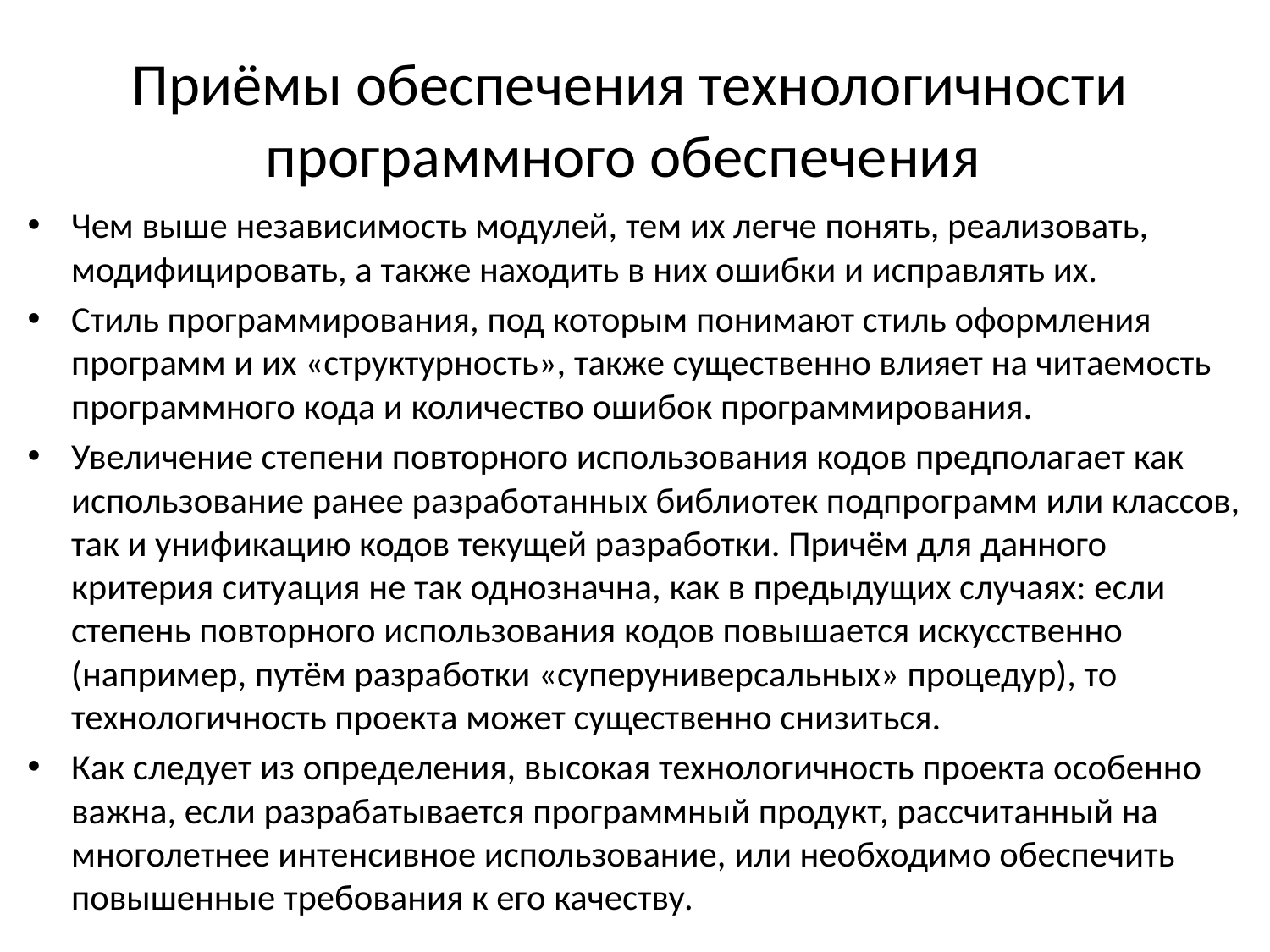

# Приёмы обеспечения технологичности программного обеспечения
Чем выше независимость модулей, тем их легче понять, реализовать, модифицировать, а также находить в них ошибки и исправлять их.
Стиль программирования, под которым понимают стиль оформления программ и их «структурность», также существенно влияет на читаемость программного кода и количество ошибок программирования.
Увеличение степени повторного использования кодов предполагает как использование ранее разработанных библиотек подпрограмм или классов, так и унификацию кодов текущей разработки. Причём для данного критерия ситуация не так однозначна, как в предыдущих случаях: если степень повторного использования кодов повышается искусственно (например, путём разработки «суперуниверсальных» процедур), то технологичность проекта может существенно снизиться.
Как следует из определения, высокая технологичность проекта особенно важна, если разрабатывается программный продукт, рассчитанный на многолетнее интенсивное использование, или необходимо обеспечить повышенные требования к его качеству.